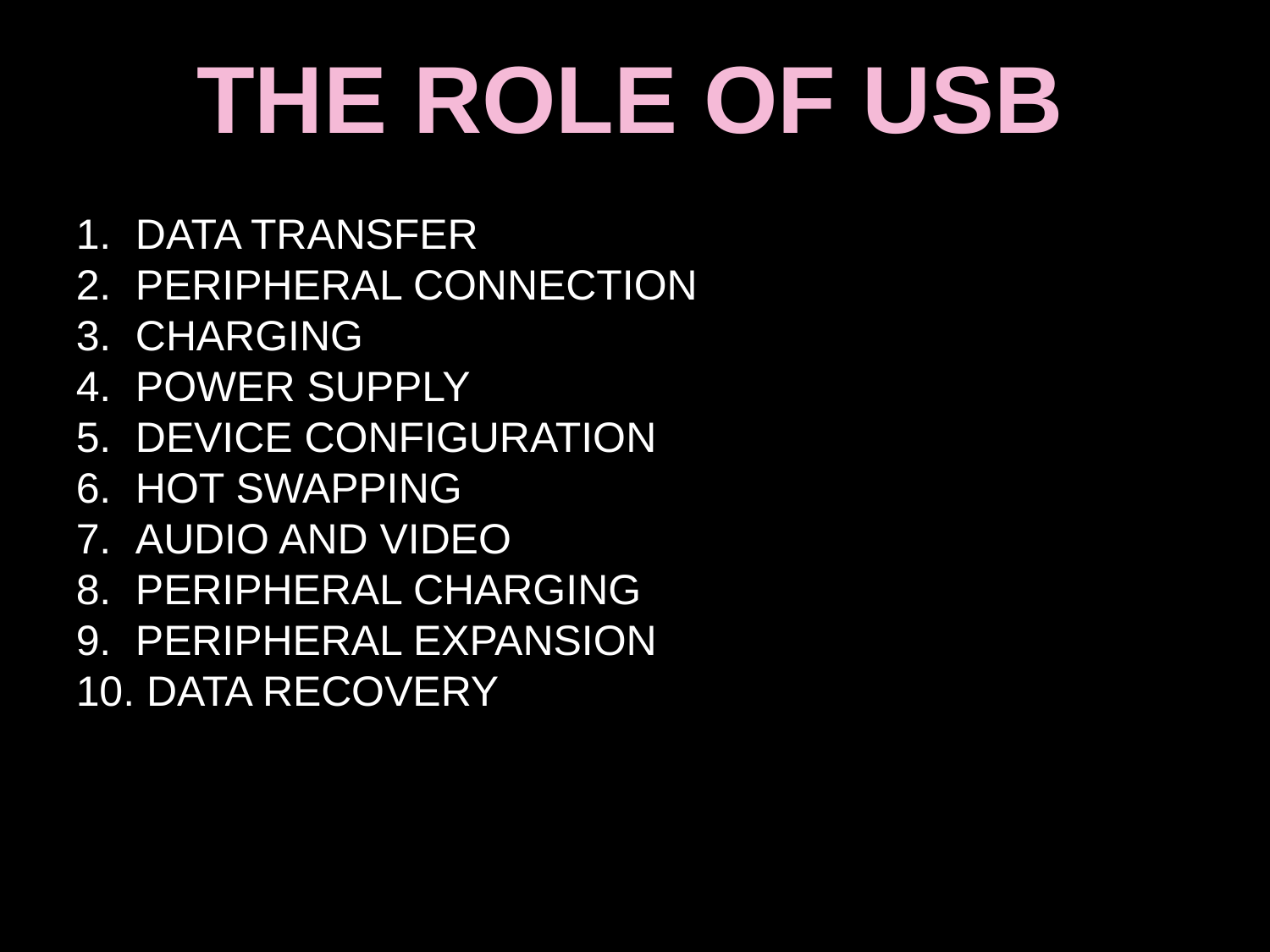

THE ROLE OF USB
 DATA TRANSFER
 PERIPHERAL CONNECTION
 CHARGING
 POWER SUPPLY
 DEVICE CONFIGURATION
 HOT SWAPPING
 AUDIO AND VIDEO
 PERIPHERAL CHARGING
 PERIPHERAL EXPANSION
 DATA RECOVERY